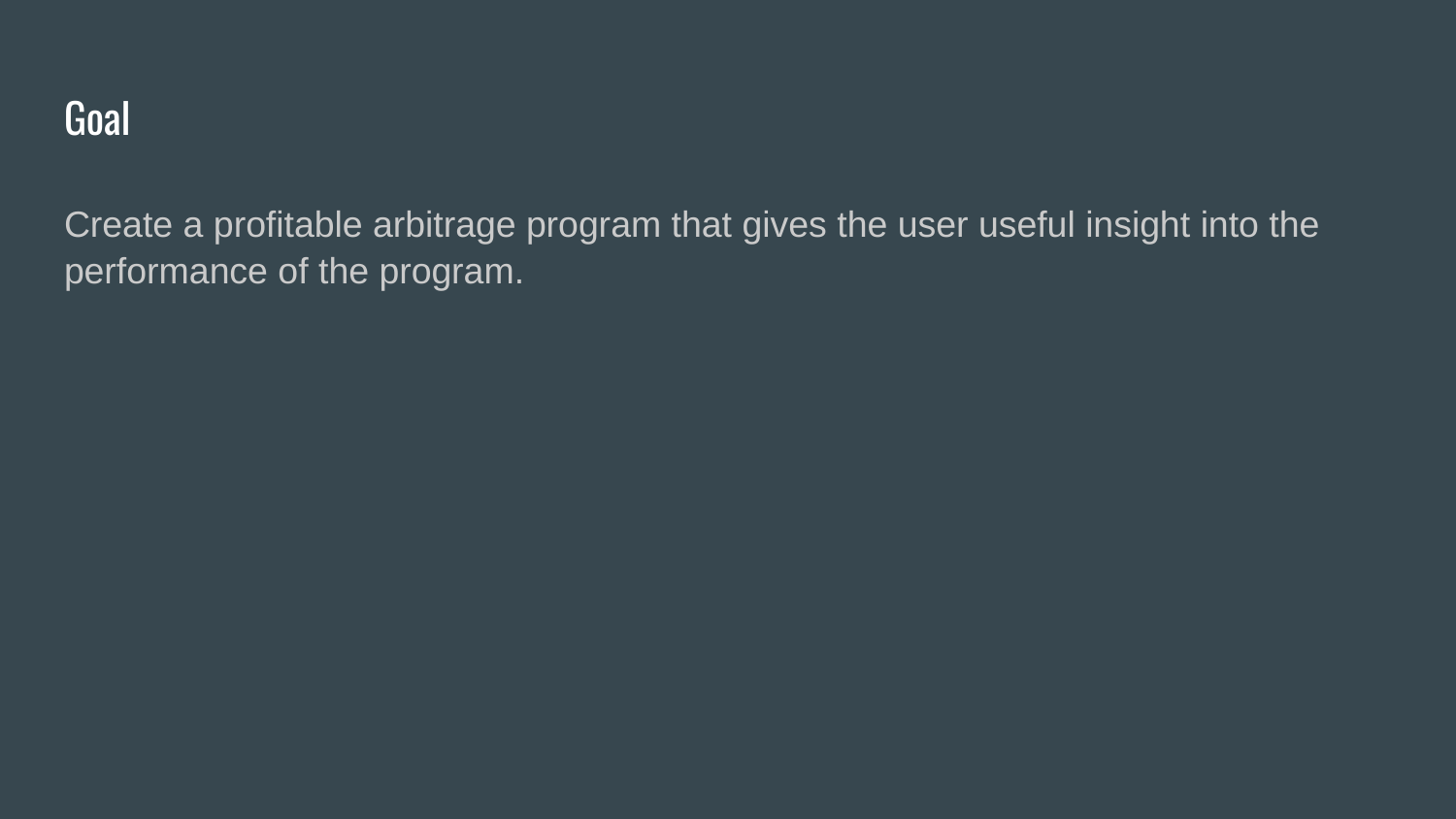

# Goal
Create a profitable arbitrage program that gives the user useful insight into the performance of the program.